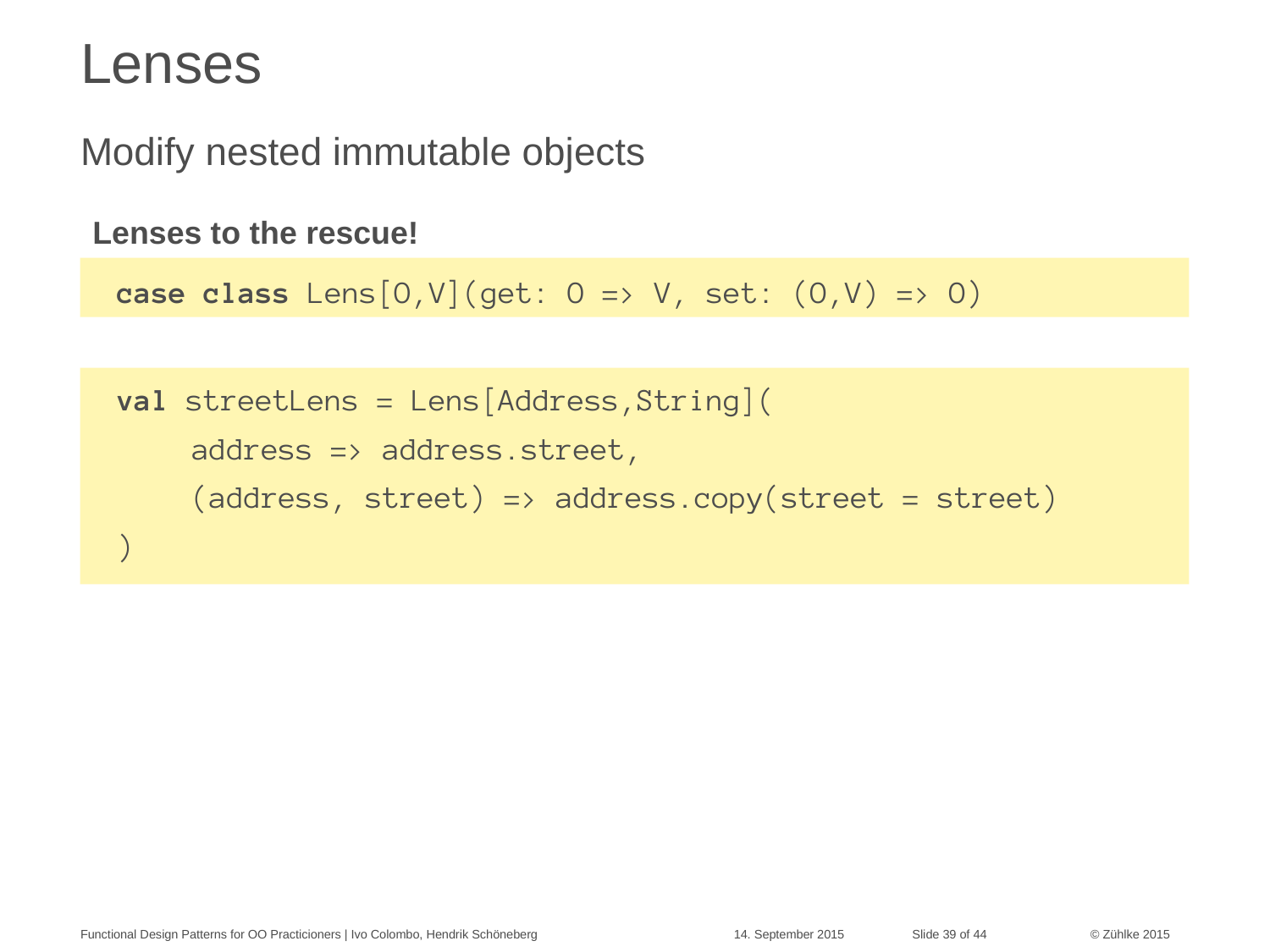

# Lenses
Modify nested immutable objects
Lenses to the rescue!
case class Lens[O,V](get: O => V, set: (O,V) => O)

val streetLens = Lens[Address,String](
	address => address.street,
	(address, street) => address.copy(street = street)
)

Functional Design Patterns for OO Practicioners | Ivo Colombo, Hendrik Schöneberg
14. September 2015
Slide 39 of 44